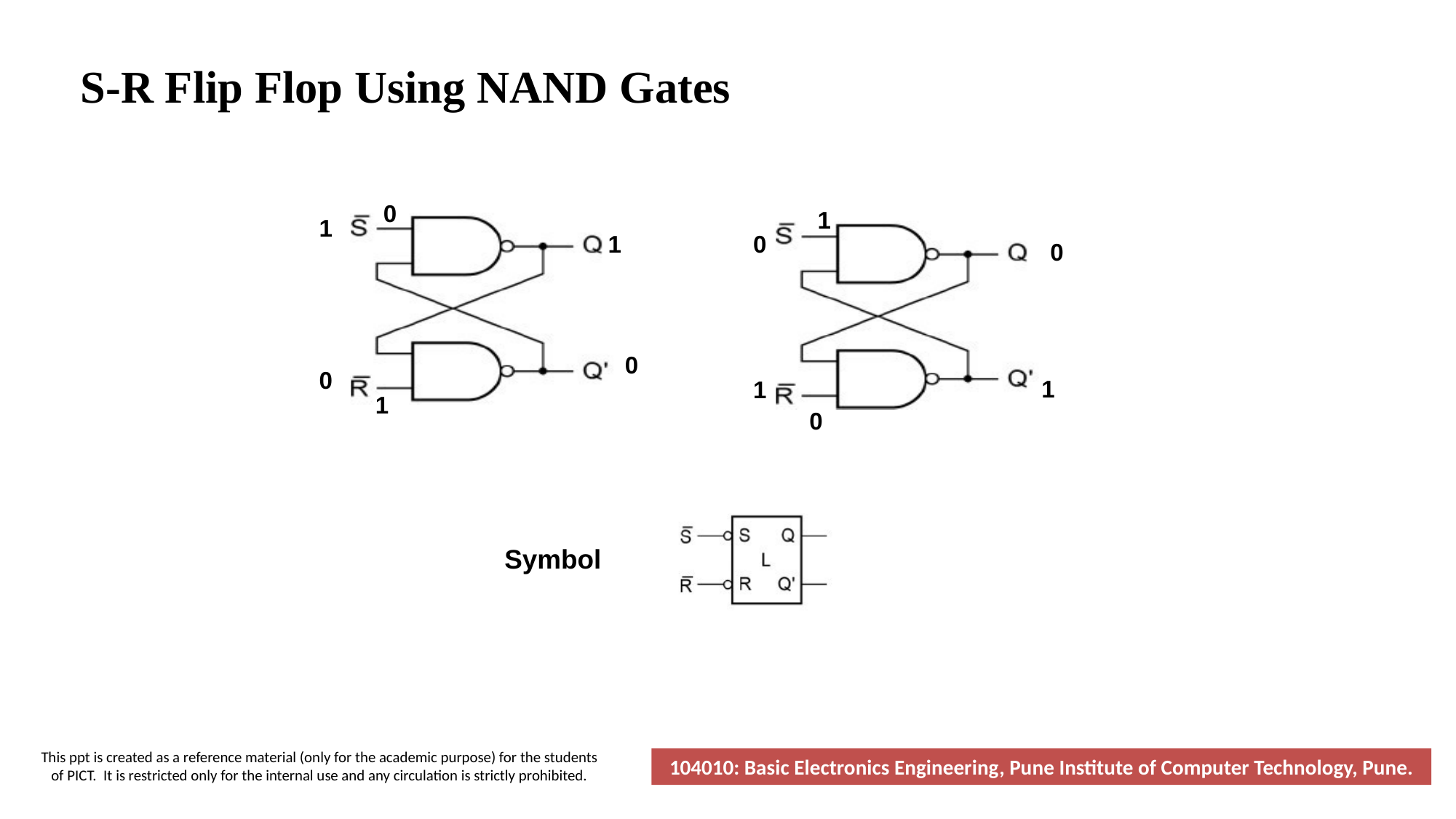

# S-R Flip Flop Using NAND Gates
0
1
1

1
0
0
0
0
1
1
1
0

Symbol